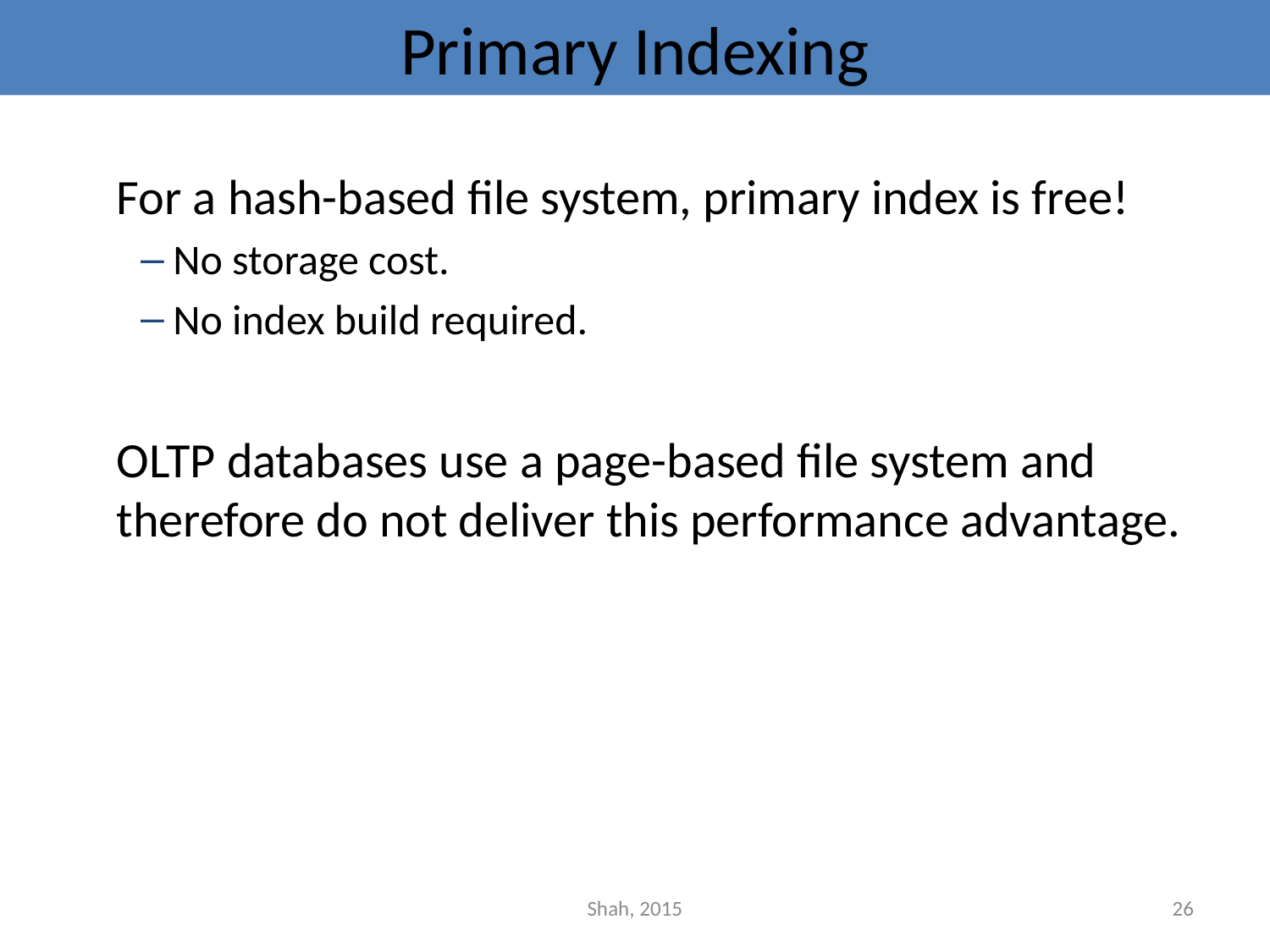

# Primary Indexing
	For a hash-based file system, primary index is free!
No storage cost.
No index build required.

	OLTP databases use a page-based file system and therefore do not deliver this performance advantage.
Shah, 2015
26